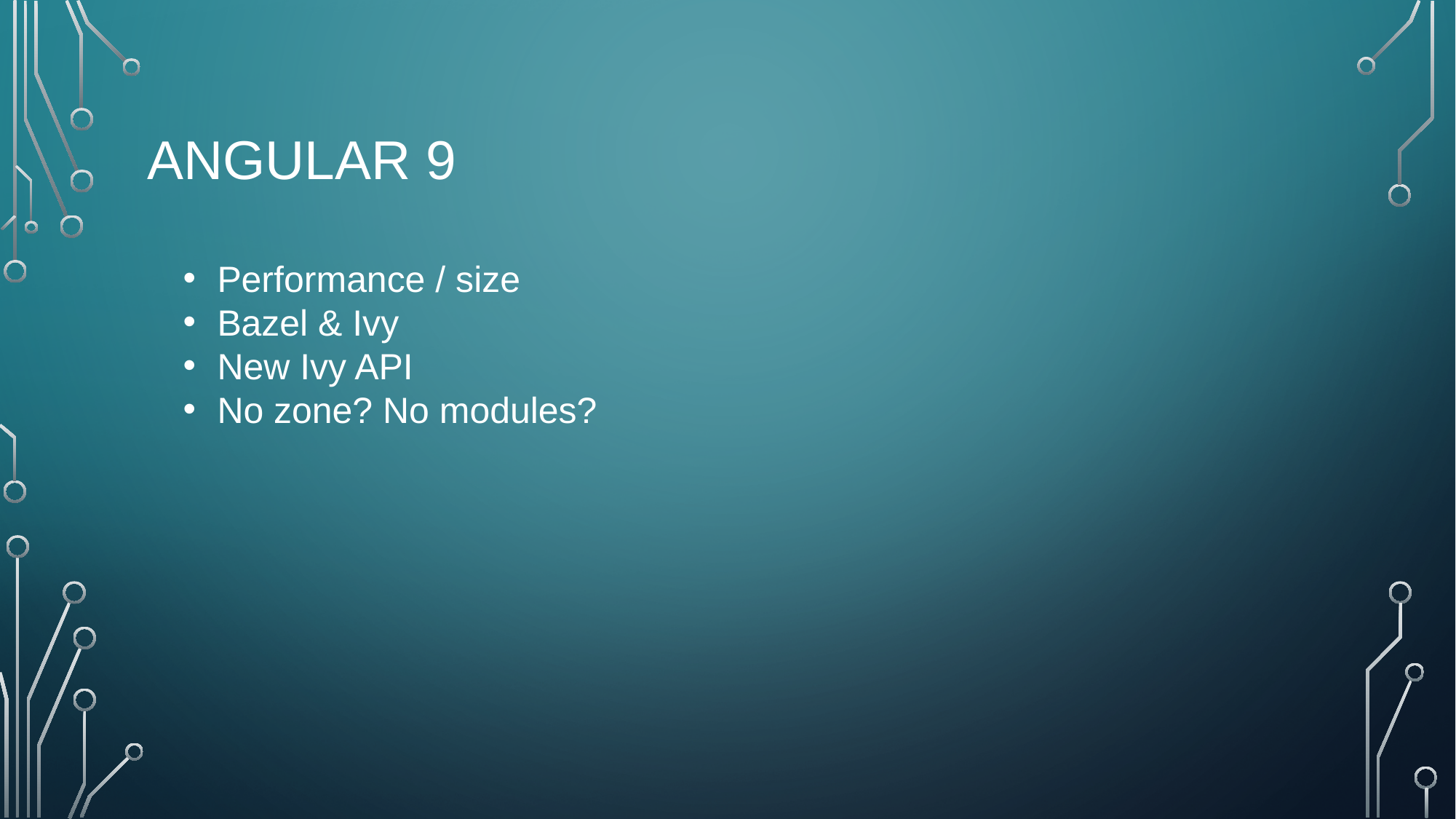

# Angular 9
Performance / size
Bazel & Ivy
New Ivy API
No zone? No modules?